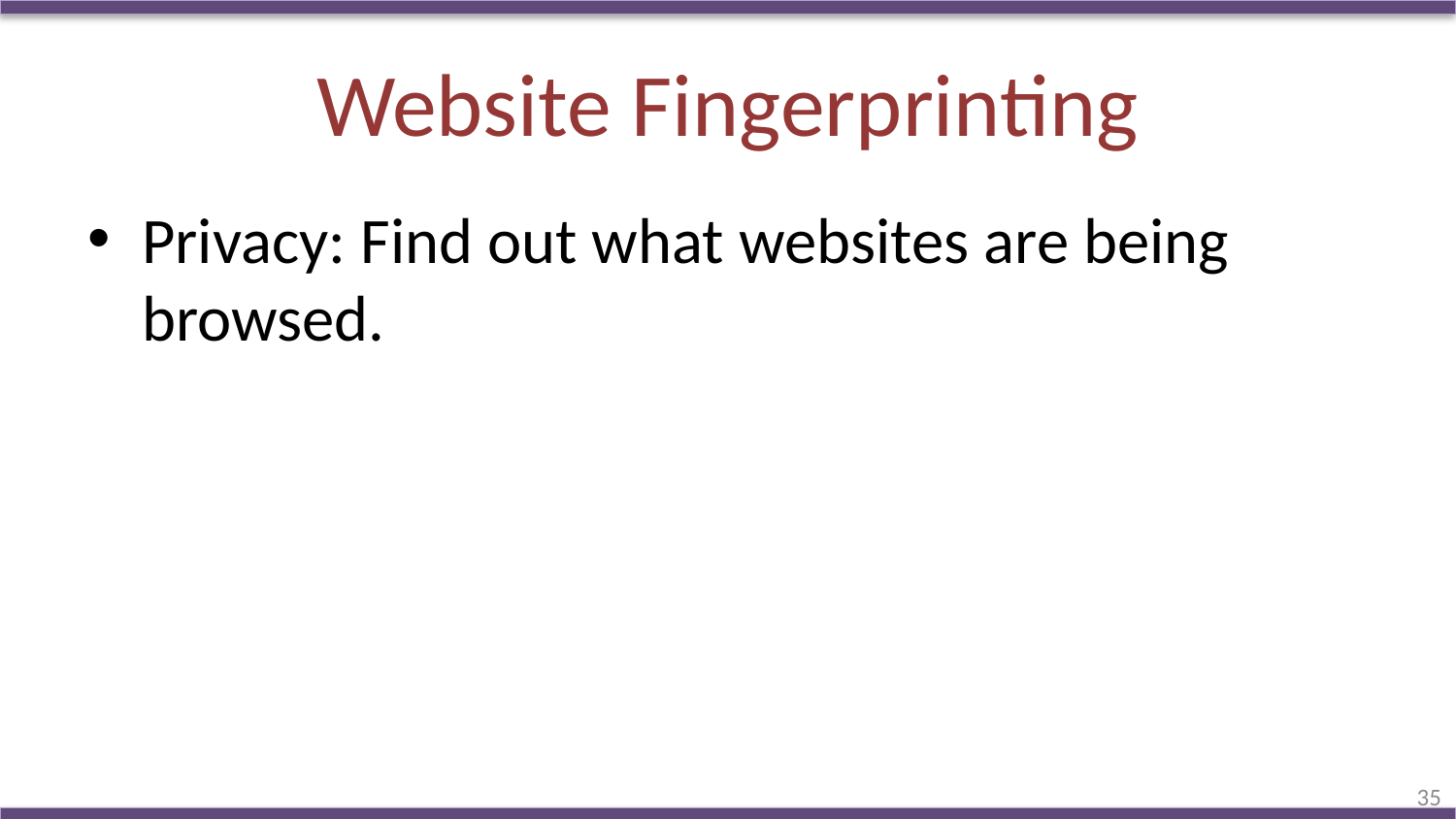

# Website Fingerprinting
Privacy: Find out what websites are being browsed.
35